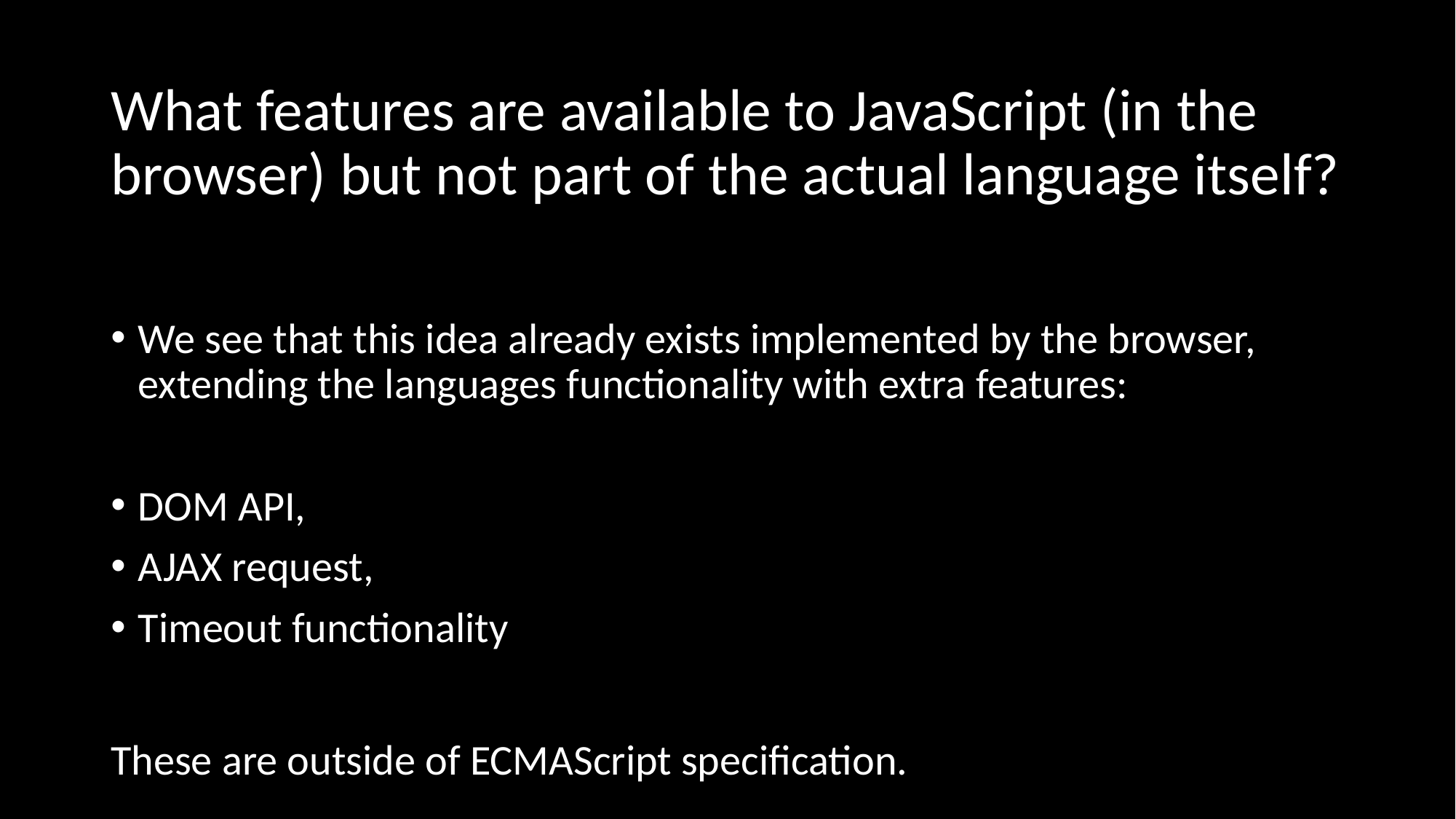

# What features are available to JavaScript (in the browser) but not part of the actual language itself?
We see that this idea already exists implemented by the browser, extending the languages functionality with extra features:

DOM API,
AJAX request,
Timeout functionality
These are outside of ECMAScript specification.